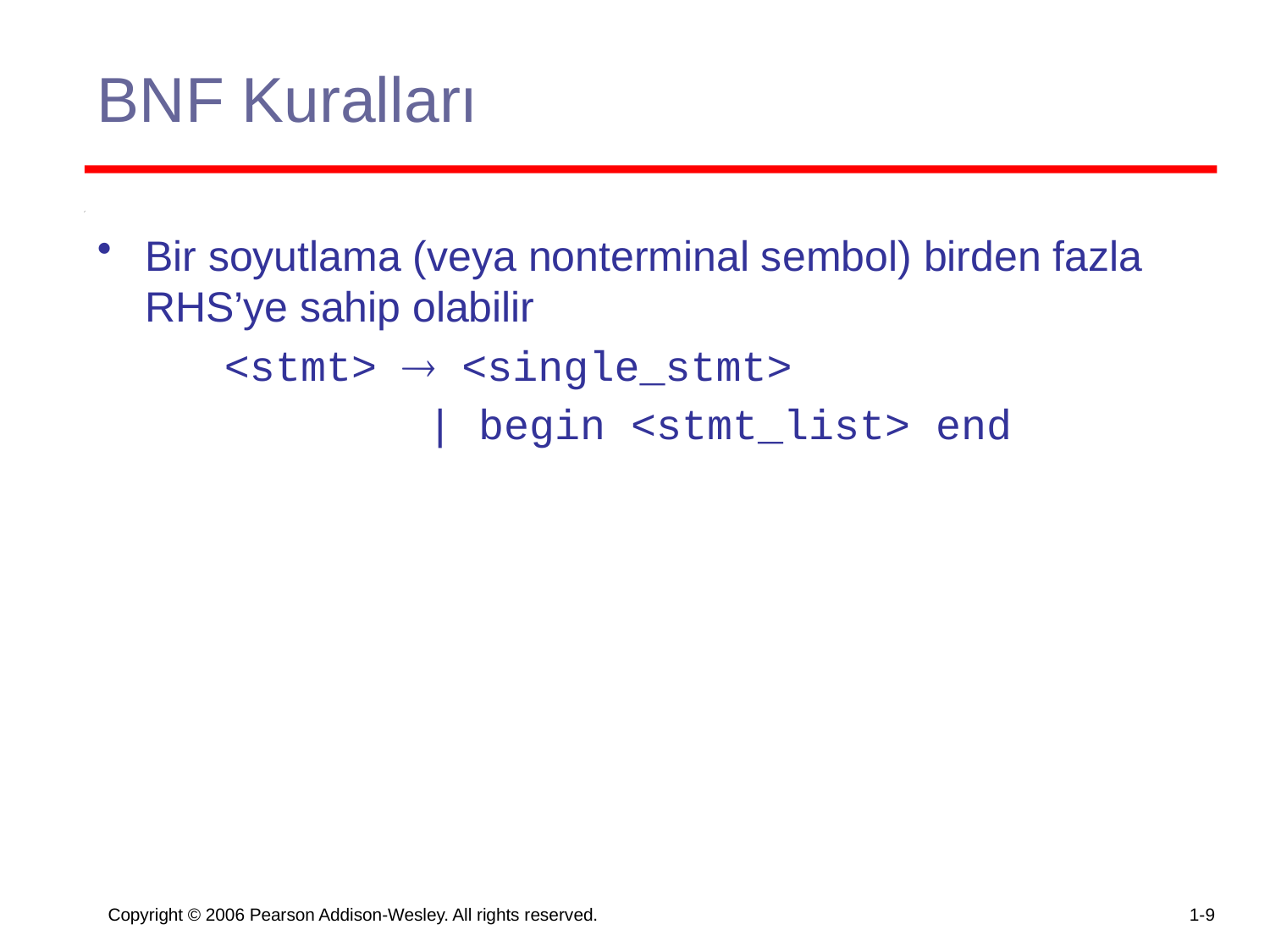

# BNF Kuralları
Bir soyutlama (veya nonterminal sembol) birden fazla RHS’ye sahip olabilir
     <stmt> → <single_stmt>
             | begin <stmt_list> end
Copyright © 2006 Pearson Addison-Wesley. All rights reserved.
1-9